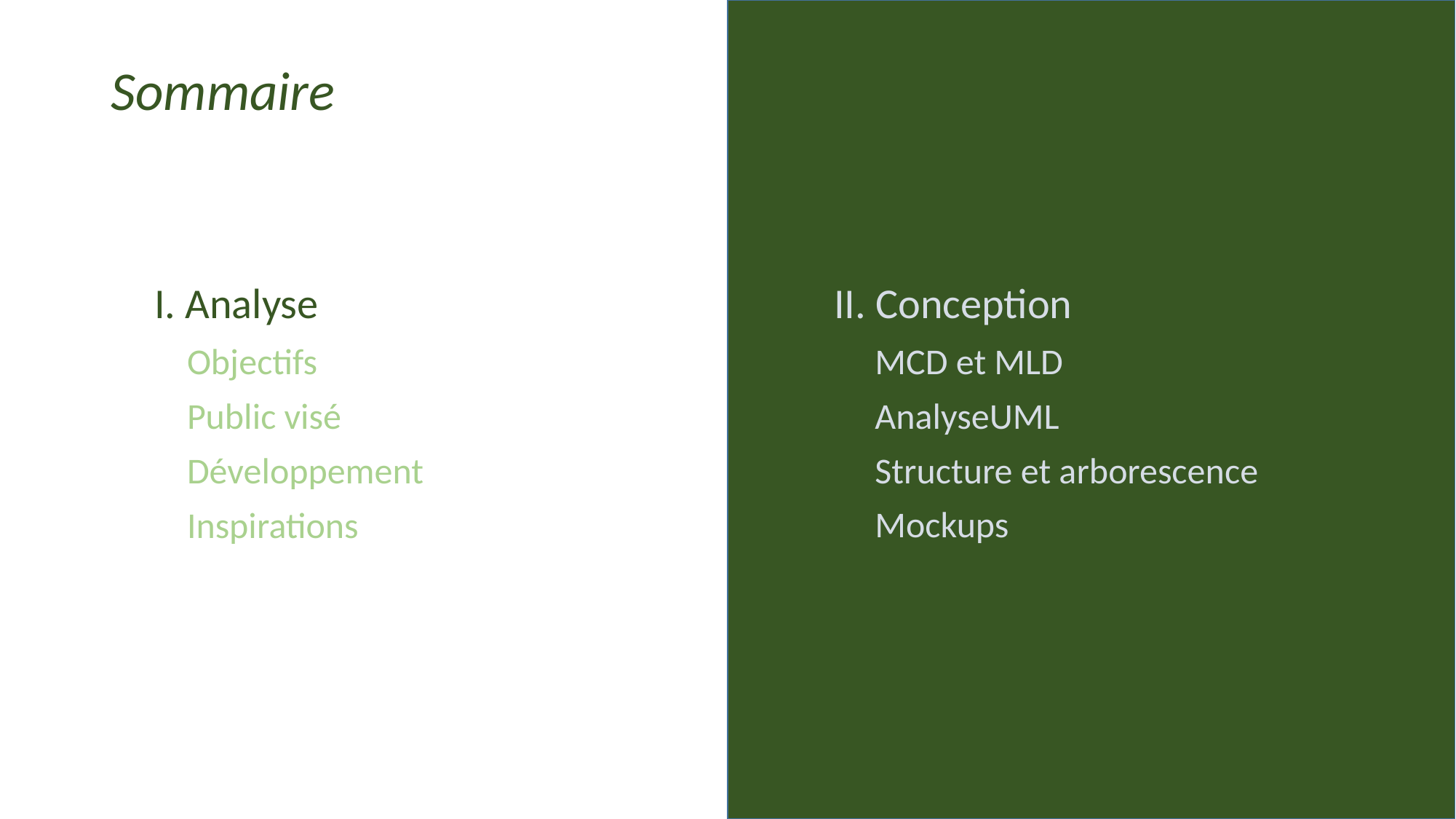

Sommaire
I. Analyse
    Objectifs
    Public visé
    Développement
    Inspirations
II. Conception
     MCD et MLD
     AnalyseUML
     Structure et arborescence
     Mockups